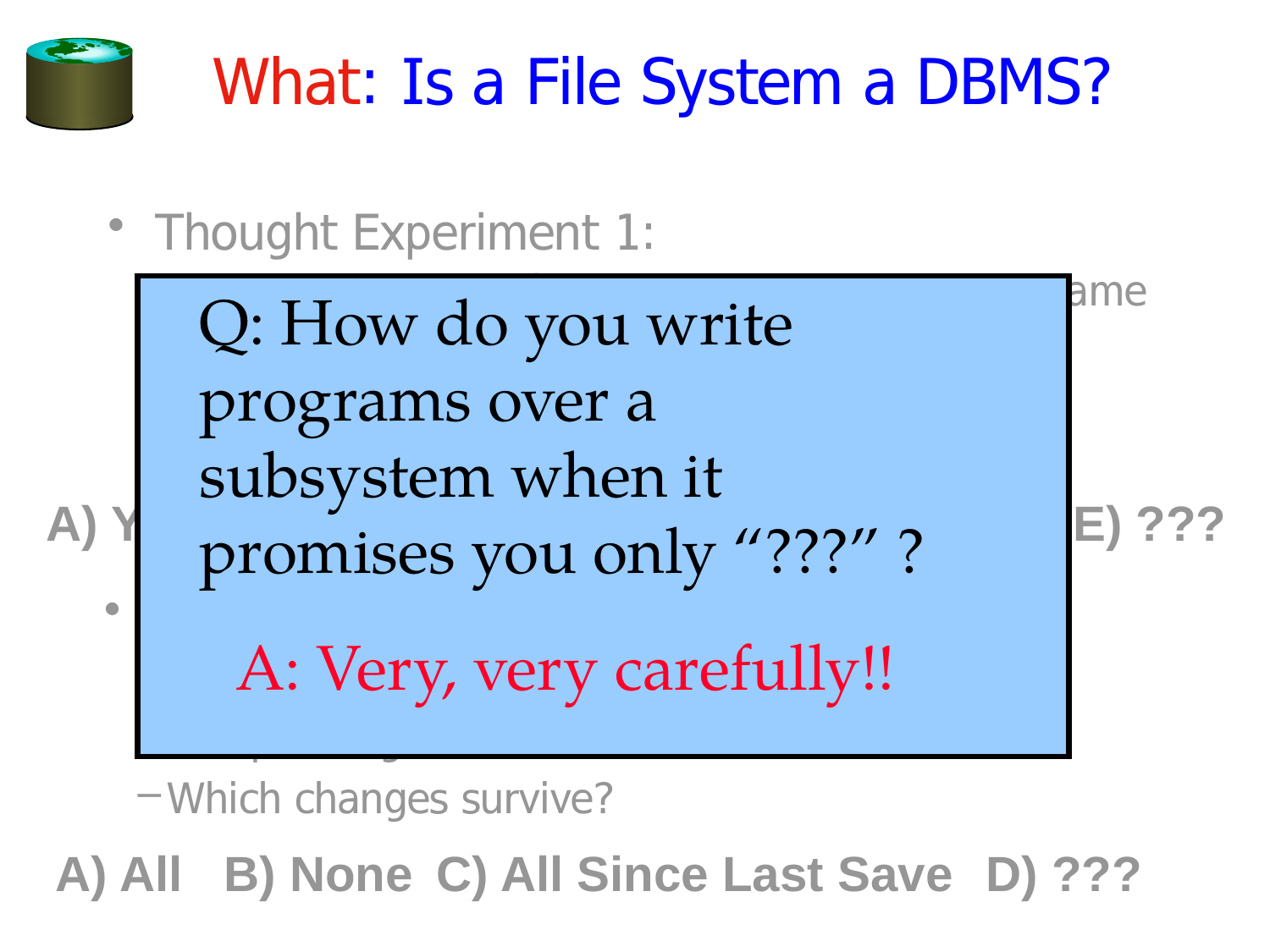

# What: Is a File System a DBMS?
Thought Experiment 1:
You and your project partner are editing the same file.
You both save it at the same time.
Whose changes survive?
Q: How do you write
programs over a
subsystem when it
promises you only “???” ?

A) Yours
B) Partner’s
C) Both
D) Neither
E) ???

 Thought Experiment 2:
You’re updating a file.
The power goes out.
Which changes survive?

A: Very, very carefully!!

A) All
B) None
C) All Since Last Save
D) ???